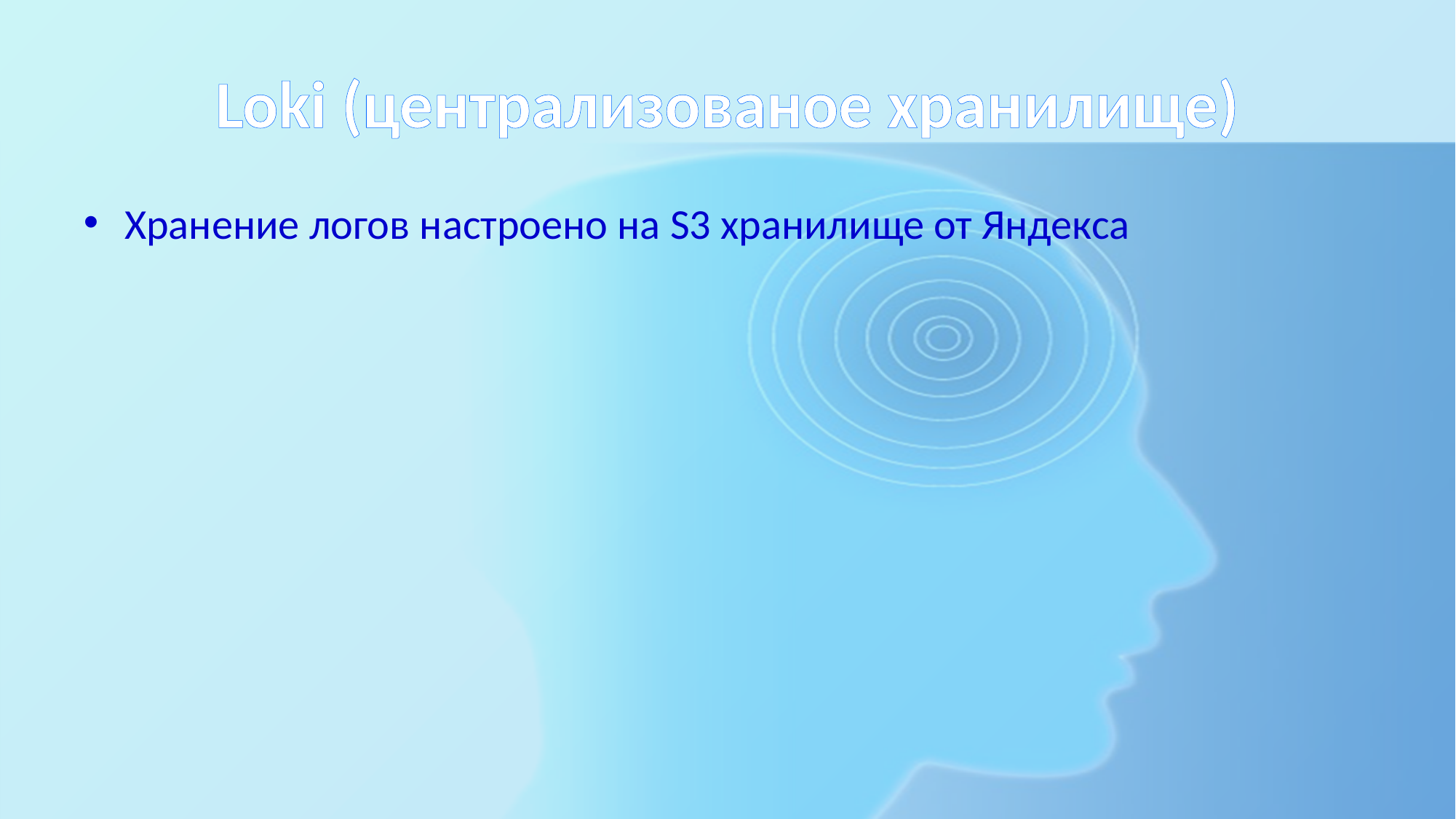

# Loki (централизованое хранилище)
Хранение логов настроено на S3 хранилище от Яндекса